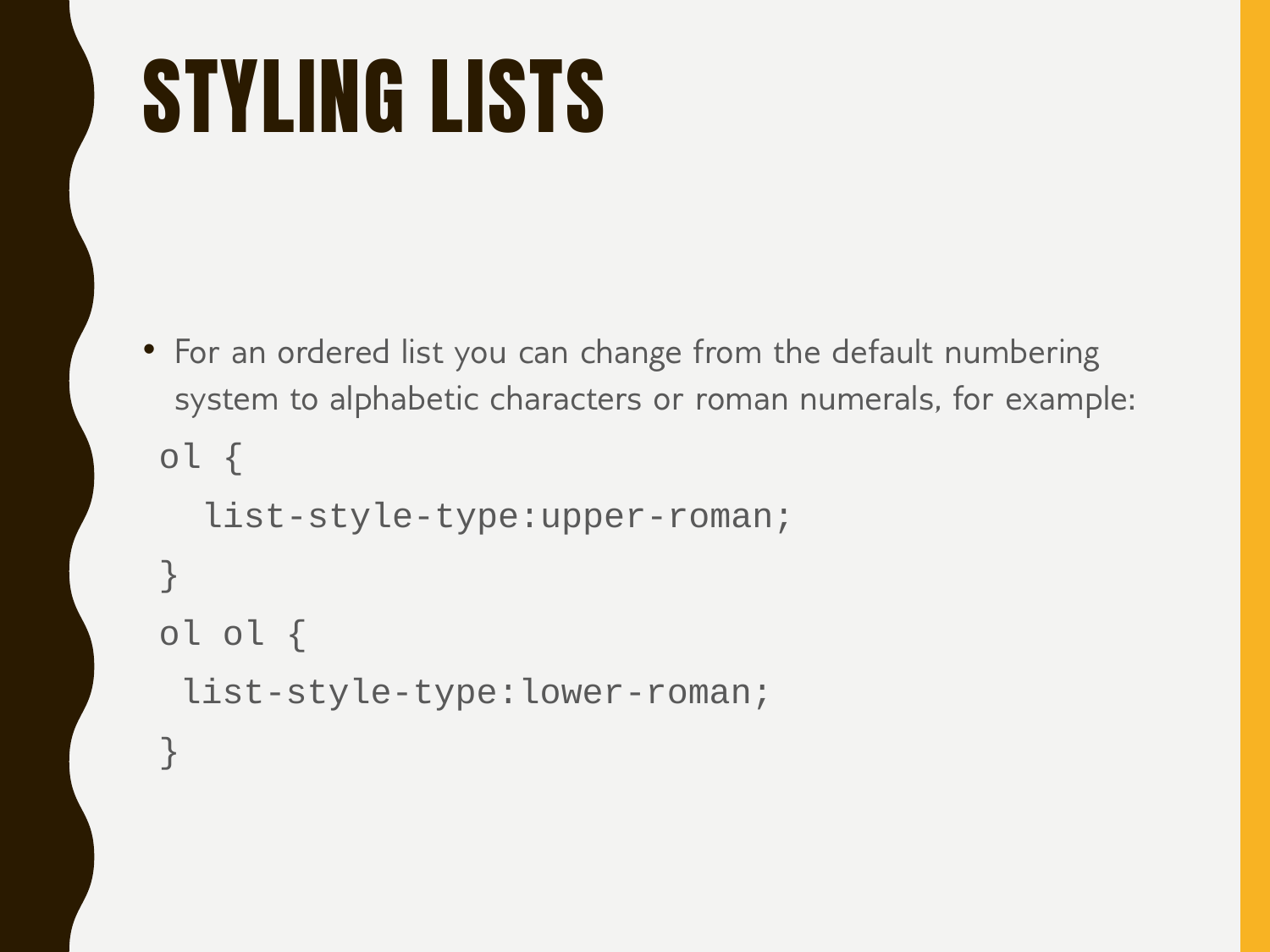

# Styling lists
For an ordered list you can change from the default numbering system to alphabetic characters or roman numerals, for example:
ol {
  list-style-type:upper-roman;
}
ol ol {
 list-style-type:lower-roman;
}